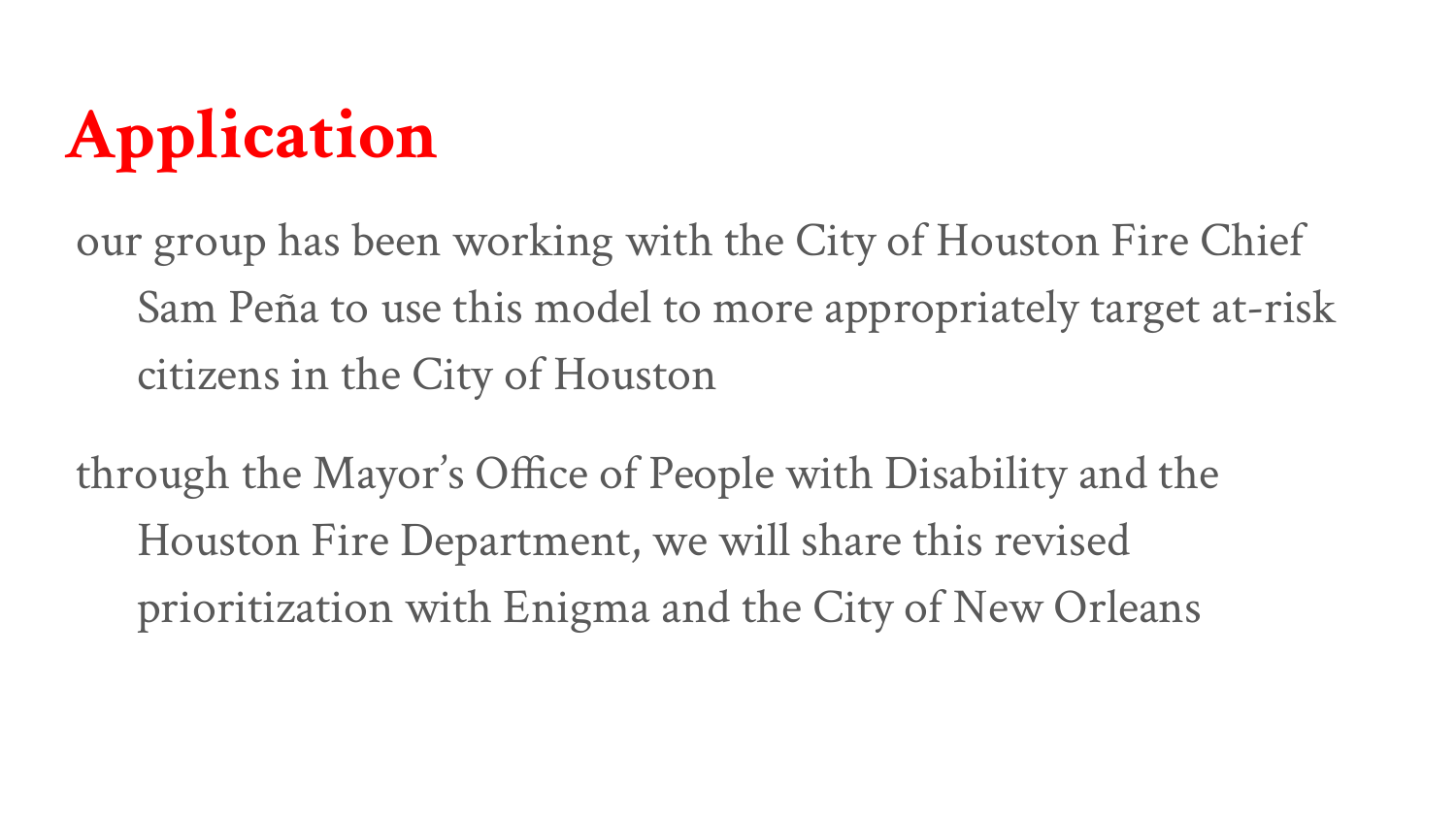

# Application
our group has been working with the City of Houston Fire Chief Sam Peña to use this model to more appropriately target at-risk citizens in the City of Houston
through the Mayor’s Office of People with Disability and the Houston Fire Department, we will share this revised prioritization with Enigma and the City of New Orleans